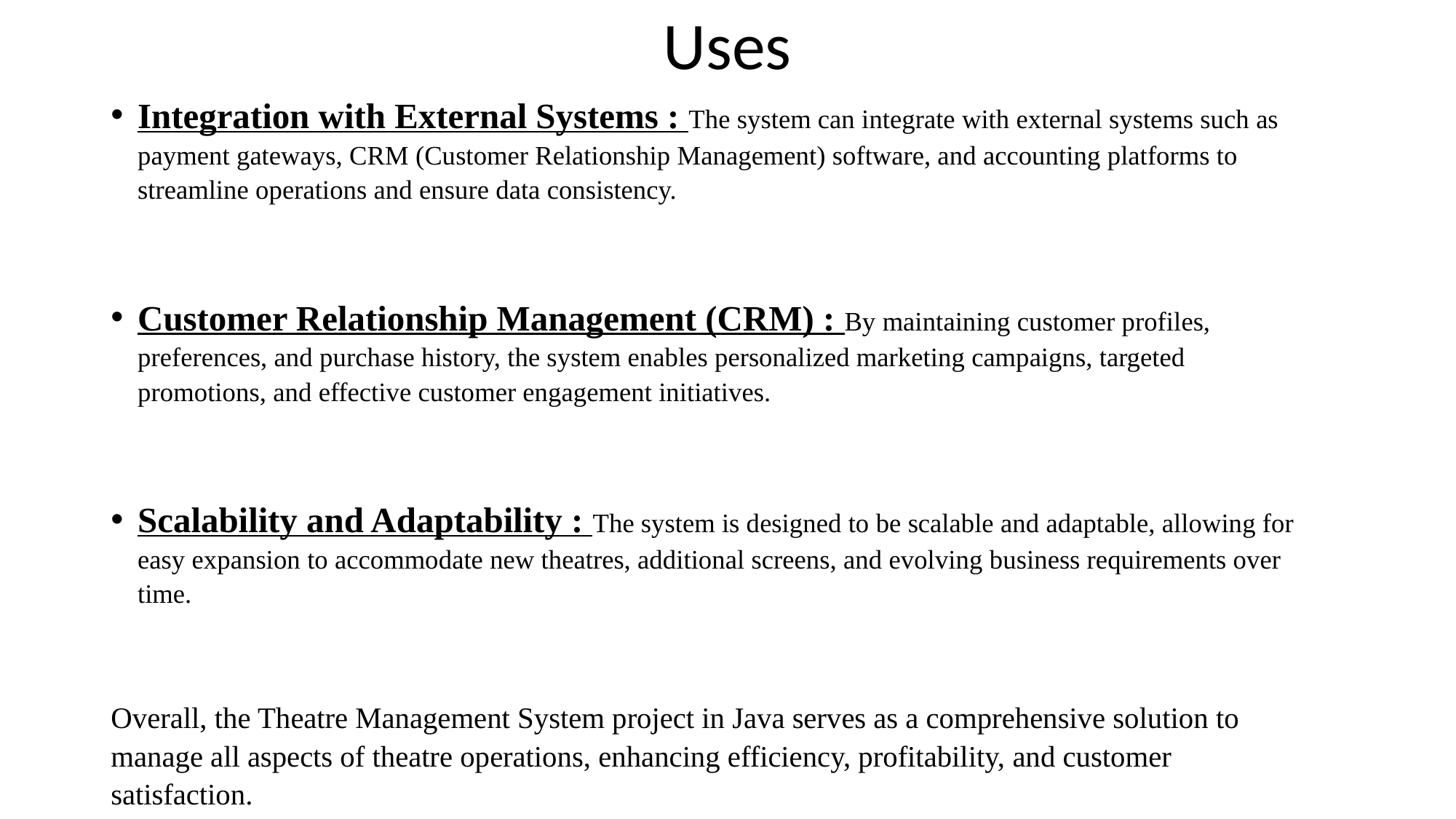

# Uses
Integration with External Systems : The system can integrate with external systems such as payment gateways, CRM (Customer Relationship Management) software, and accounting platforms to streamline operations and ensure data consistency.

Customer Relationship Management (CRM) : By maintaining customer profiles, preferences, and purchase history, the system enables personalized marketing campaigns, targeted promotions, and effective customer engagement initiatives.

Scalability and Adaptability : The system is designed to be scalable and adaptable, allowing for easy expansion to accommodate new theatres, additional screens, and evolving business requirements over time.

Overall, the Theatre Management System project in Java serves as a comprehensive solution to manage all aspects of theatre operations, enhancing efficiency, profitability, and customer satisfaction.